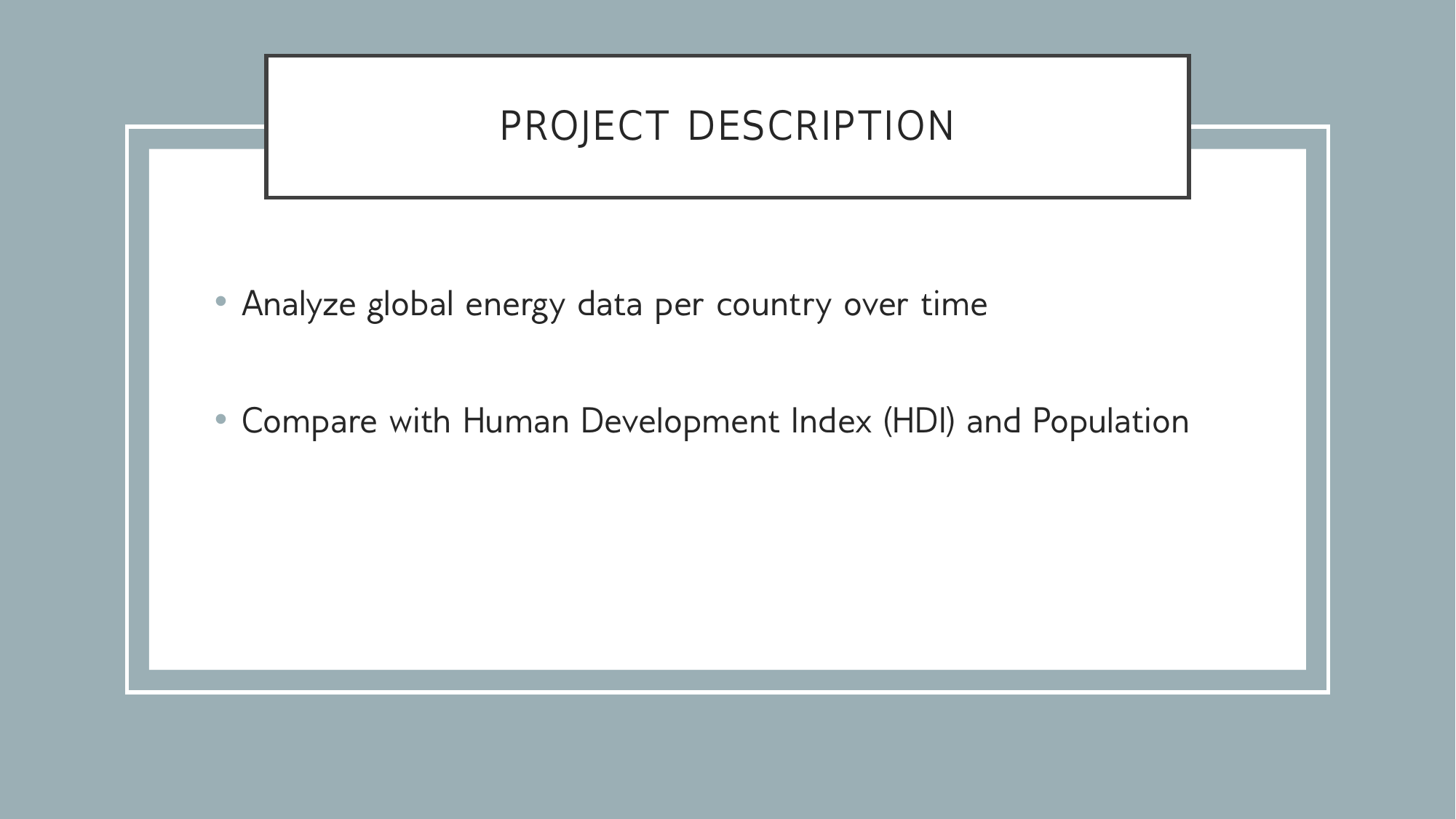

# Project description

Analyze global energy data per country over time

Compare with Human Development Index (HDI) and Population